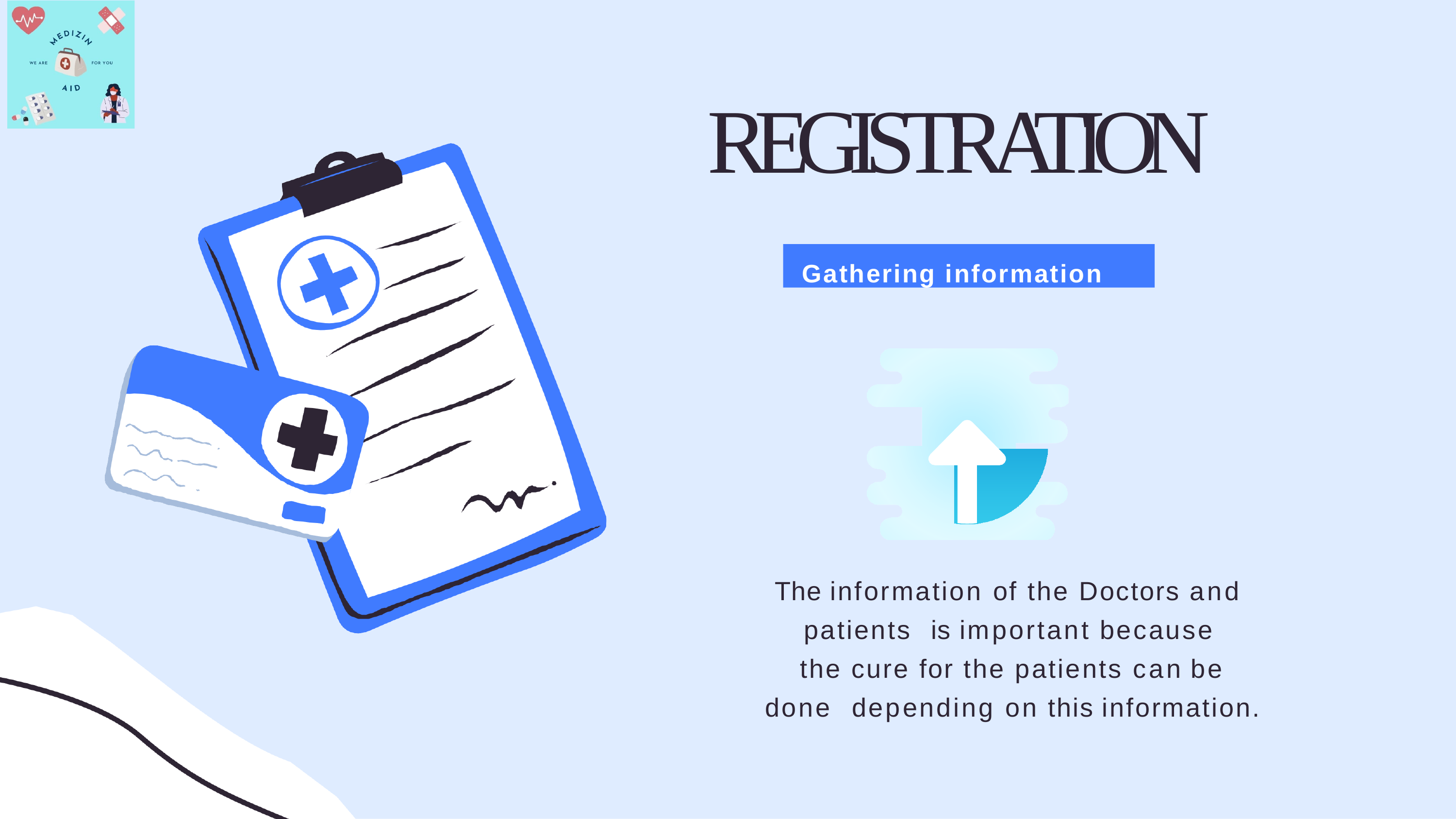

# REGISTRATION

Gathering information

The information of the Doctors and patients  is important because
the cure for the patients can be done  depending on this information.